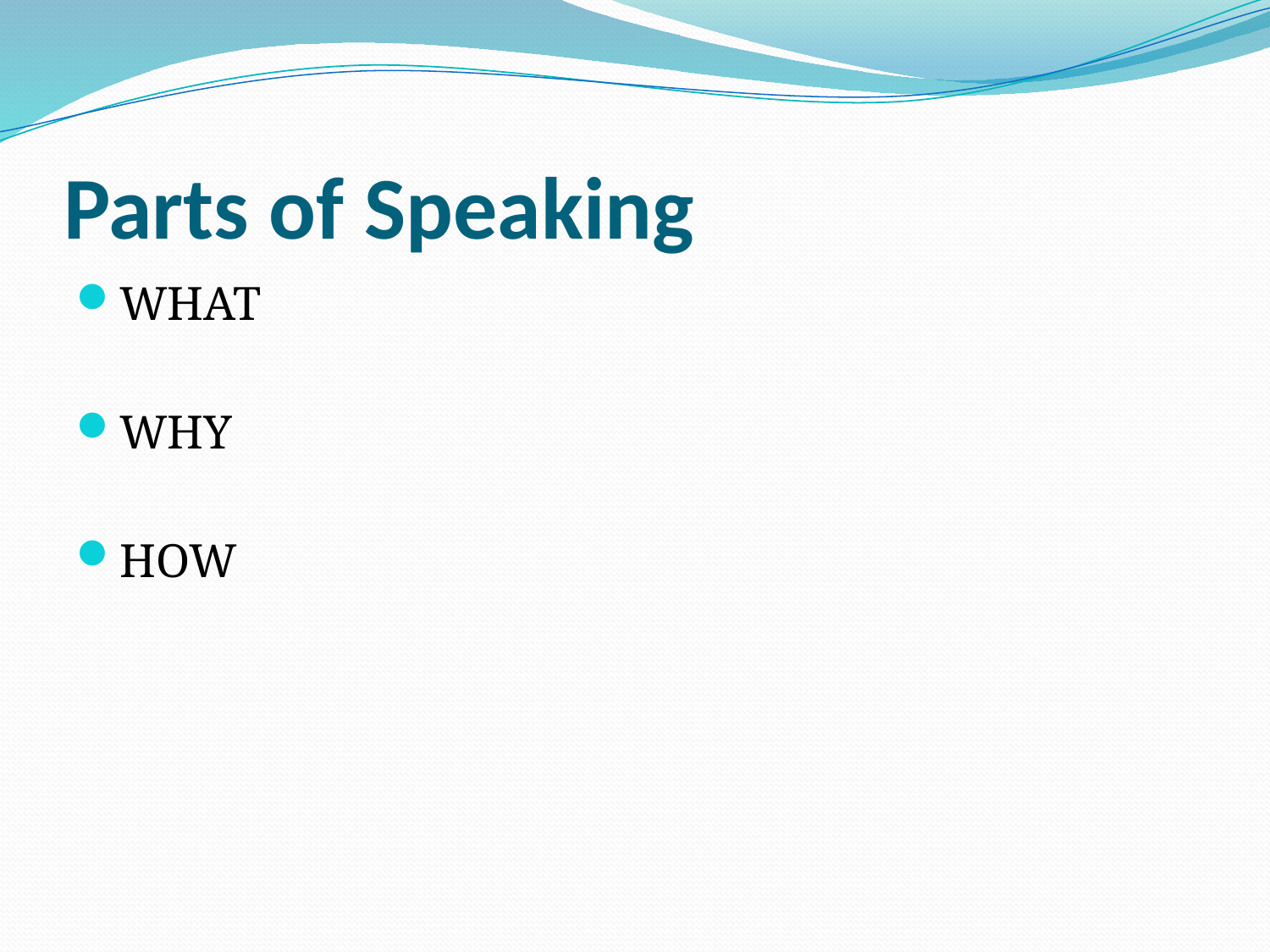

# Parts of Speaking
WHAT

WHY

HOW